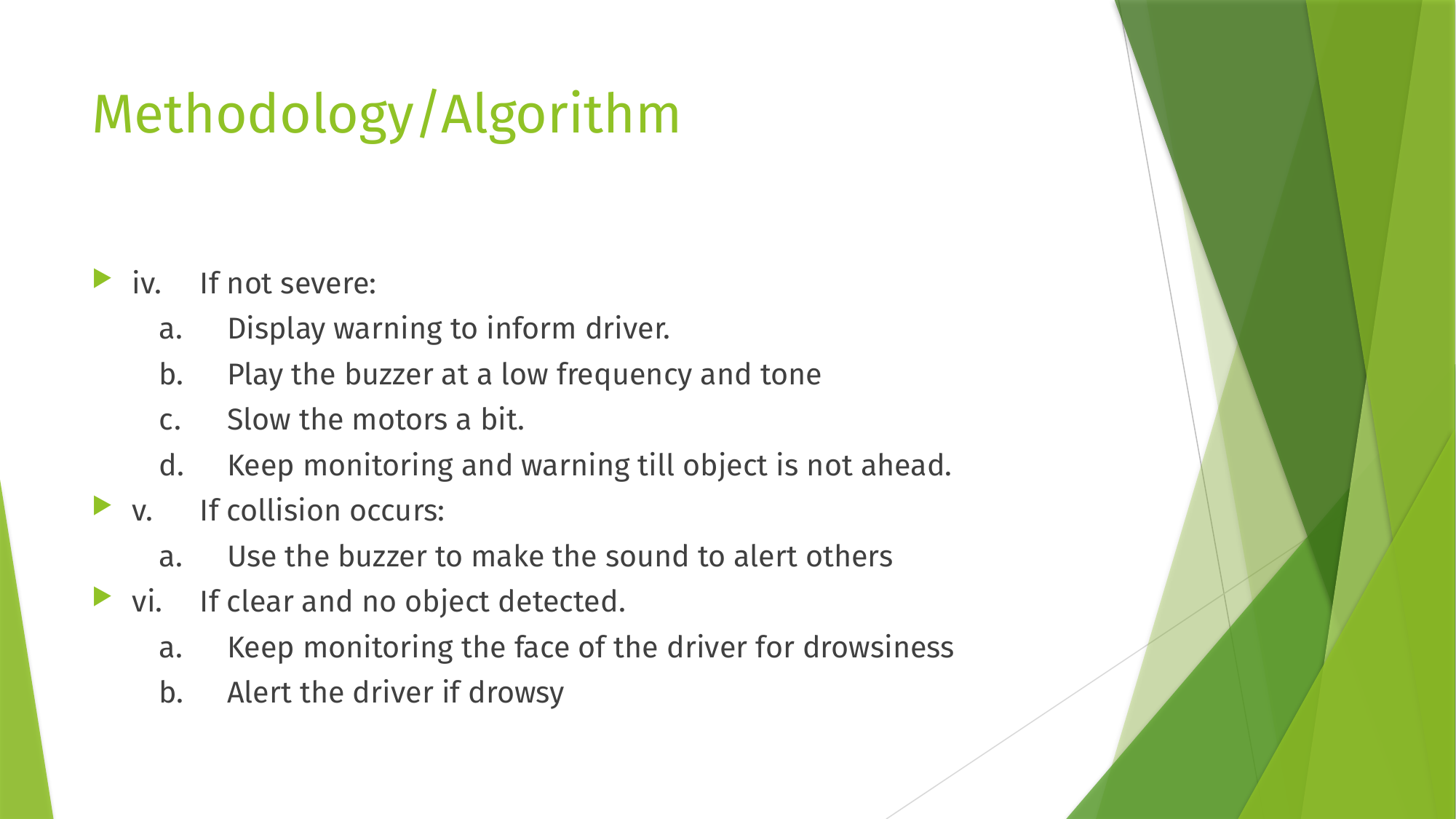

# Methodology/Algorithm
iv.	If not severe:
	a.	Display warning to inform driver.
	b.	Play the buzzer at a low frequency and tone
	c.	Slow the motors a bit.
	d.	Keep monitoring and warning till object is not ahead.
v.	If collision occurs:
	a.	Use the buzzer to make the sound to alert others
vi.	If clear and no object detected.
	a.	Keep monitoring the face of the driver for drowsiness
	b.	Alert the driver if drowsy